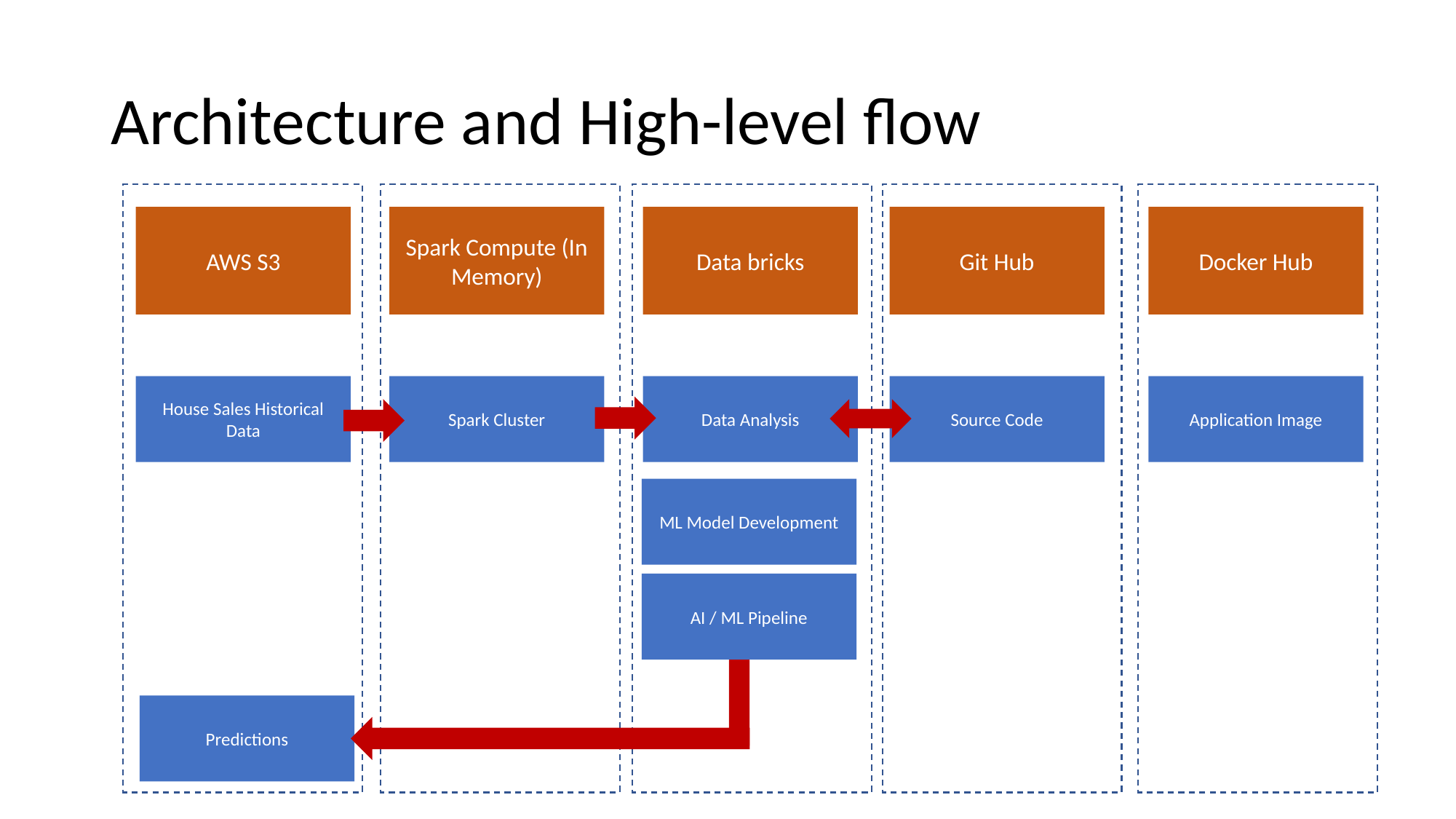

# Architecture and High-level flow

AWS S3
Spark Compute (In Memory)
Data bricks
Git Hub
Docker Hub
House Sales Historical Data
Spark Cluster
Data Analysis
Source Code
Application Image

ML Model Development
AI / ML Pipeline

Predictions